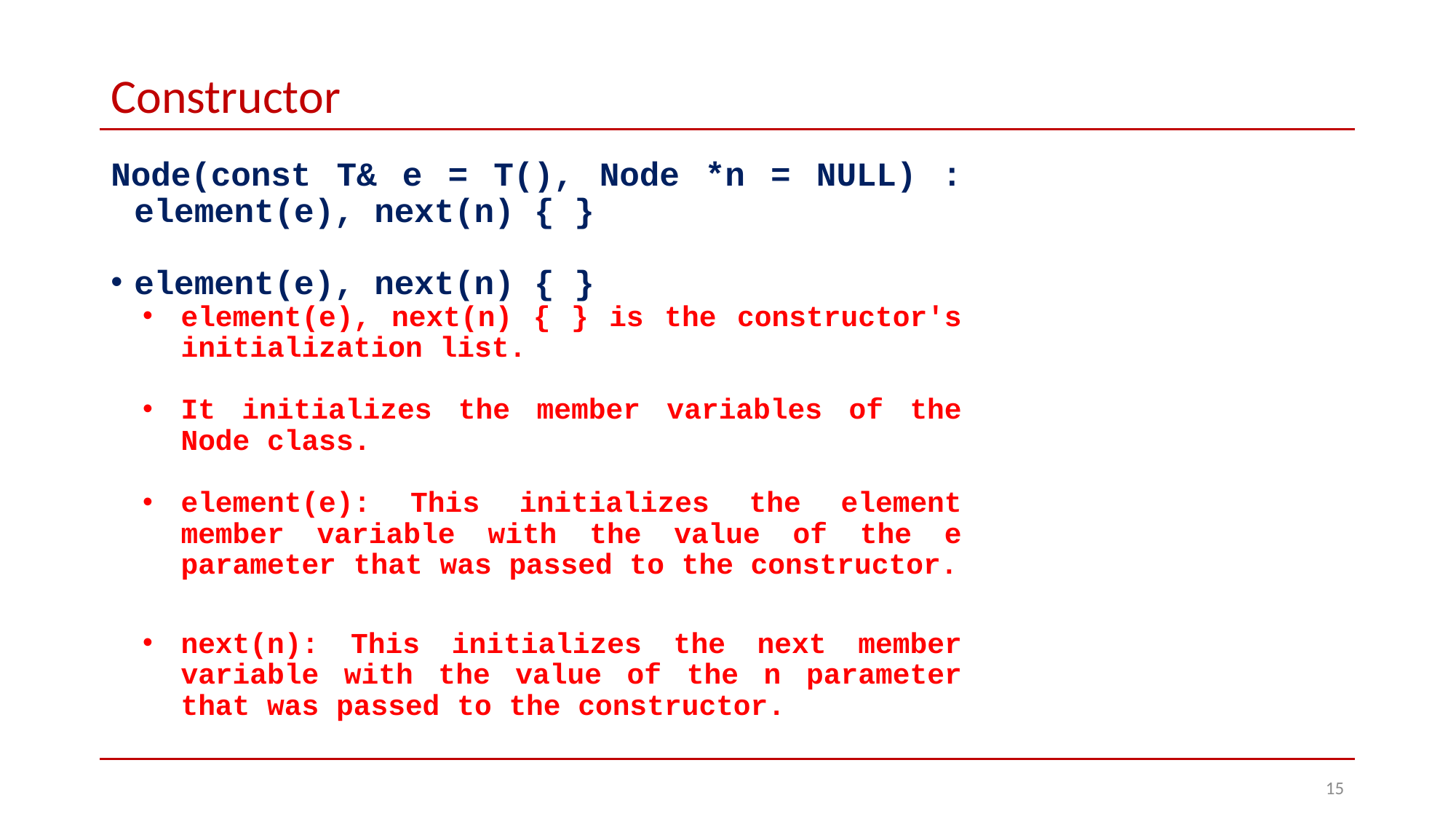

# Constructor
Node(const T& e = T(), Node *n = NULL) : element(e), next(n) { }

element(e), next(n) { }
element(e), next(n) { } is the constructor's initialization list.

It initializes the member variables of the Node class.

element(e): This initializes the element member variable with the value of the e parameter that was passed to the constructor.

next(n): This initializes the next member variable with the value of the n parameter that was passed to the constructor.
15